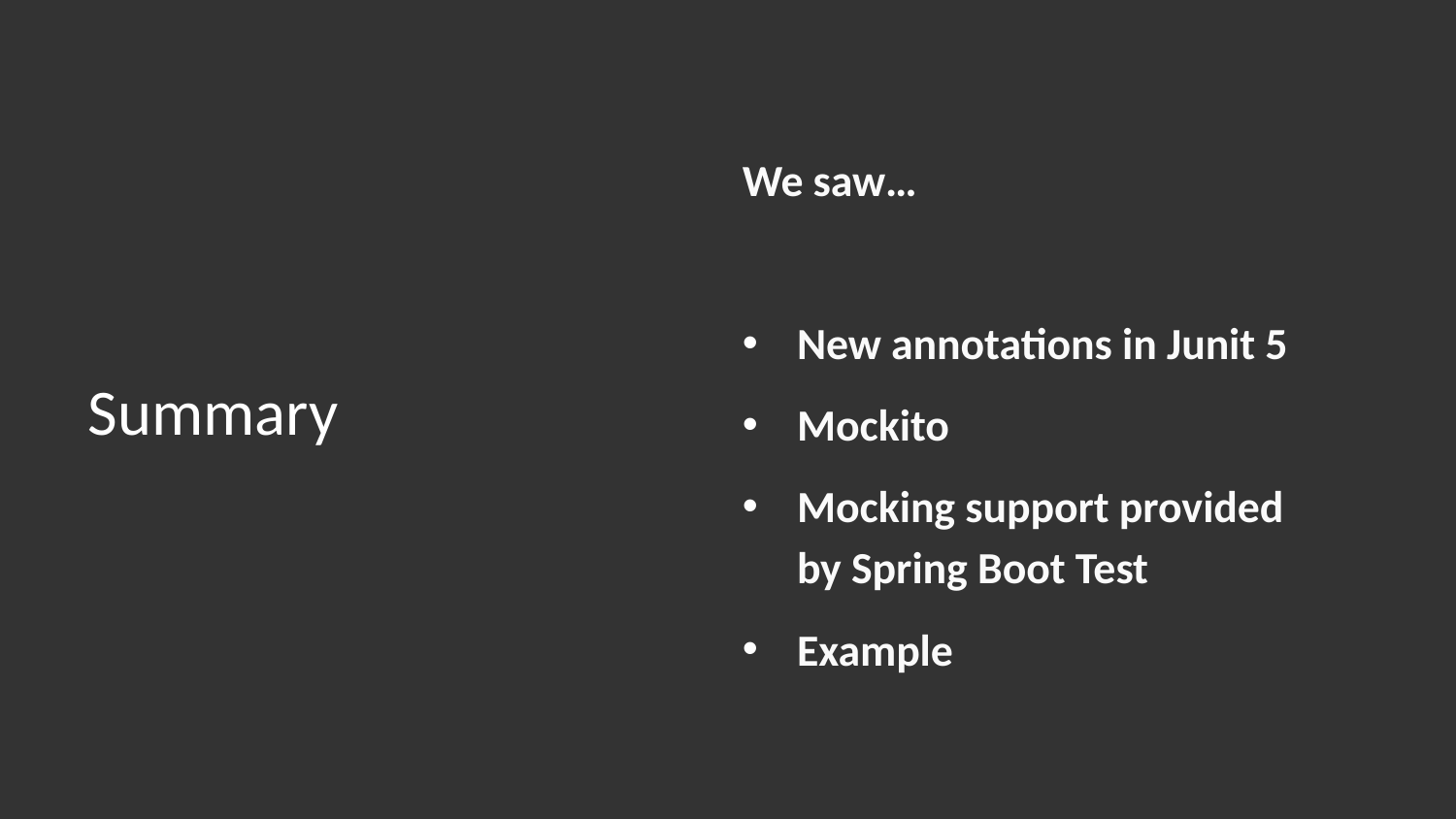

We saw…

New annotations in Junit 5
Mockito
Mocking support provided by Spring Boot Test
Example
# Summary